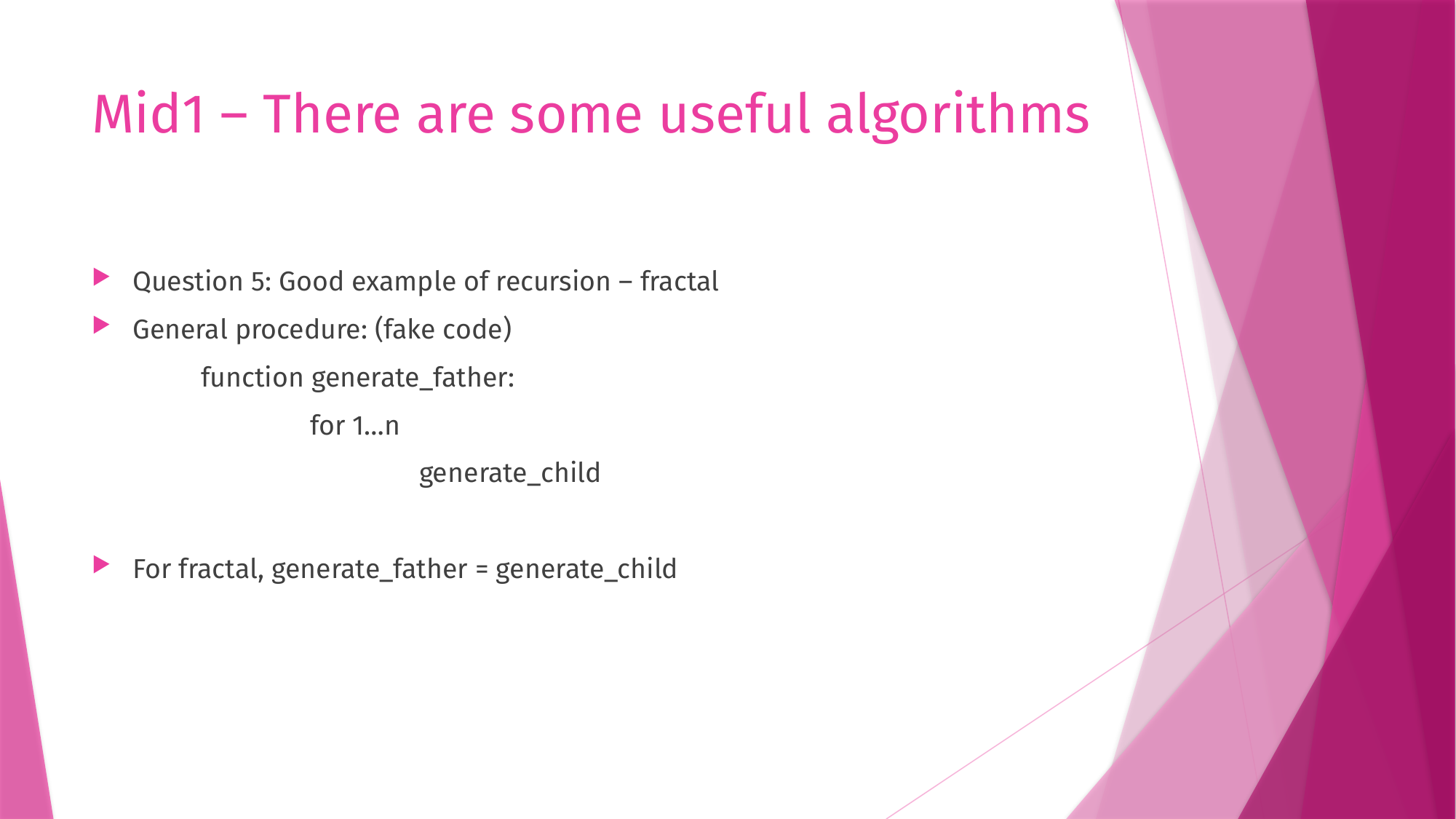

# Mid1 – There are some useful algorithms
Question 5: Good example of recursion – fractal
General procedure: (fake code)
	function generate_father:
		for 1…n
			generate_child

For fractal, generate_father = generate_child